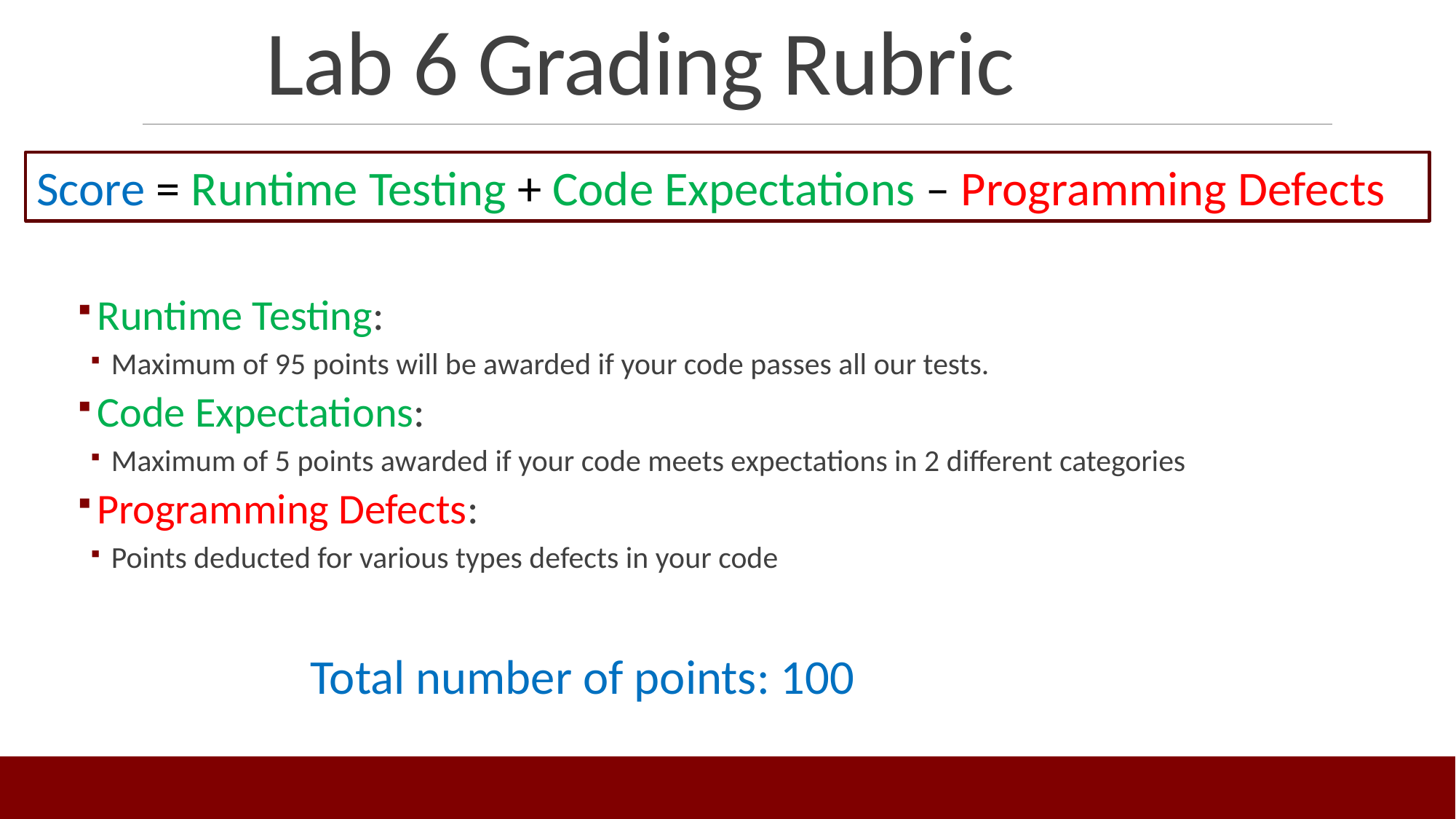

# Lab 6 Grading Rubric
Score = Runtime Testing + Code Expectations – Programming Defects
Runtime Testing:
Maximum of 95 points will be awarded if your code passes all our tests.
Code Expectations:
Maximum of 5 points awarded if your code meets expectations in 2 different categories
Programming Defects:
Points deducted for various types defects in your code

Total number of points: 100